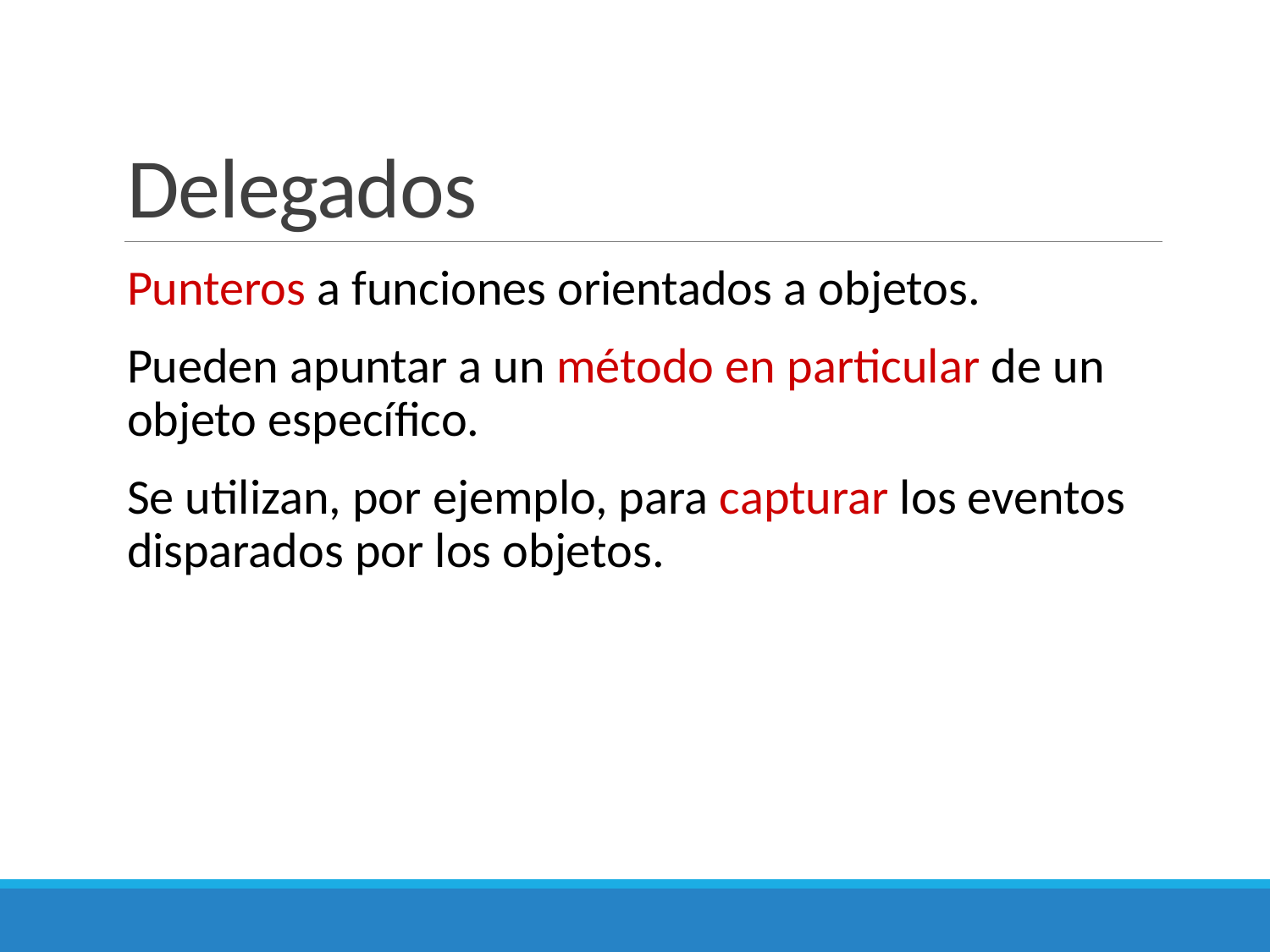

# Delegados
Punteros a funciones orientados a objetos.
Pueden apuntar a un método en particular de un objeto específico.
Se utilizan, por ejemplo, para capturar los eventos disparados por los objetos.